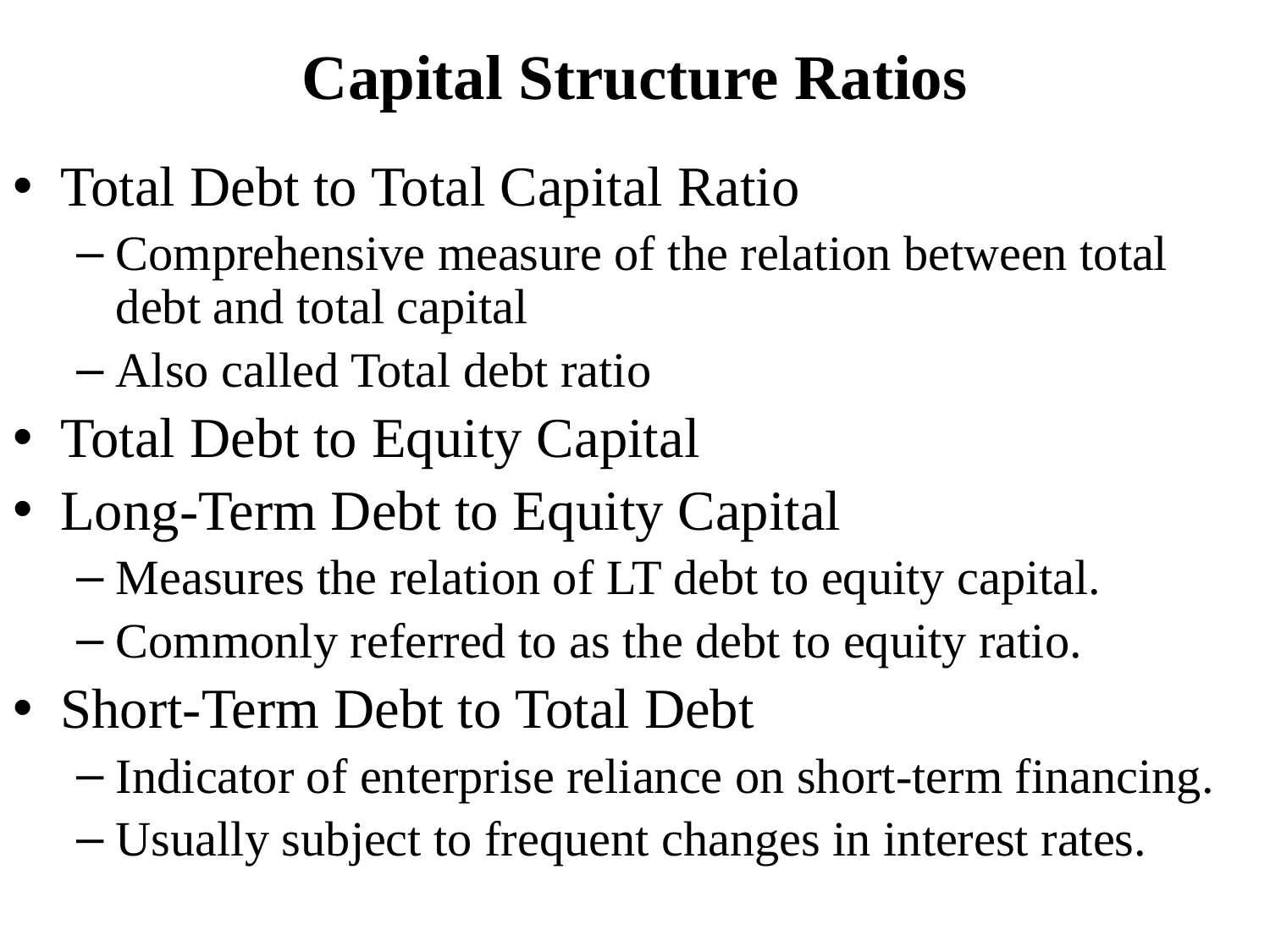

# Capital Structure Ratios

Total Debt to Total Capital Ratio
Comprehensive measure of the relation between total debt and total capital
Also called Total debt ratio
Total Debt to Equity Capital
Long-Term Debt to Equity Capital
Measures the relation of LT debt to equity capital.
Commonly referred to as the debt to equity ratio.
Short-Term Debt to Total Debt
Indicator of enterprise reliance on short-term financing.
Usually subject to frequent changes in interest rates.